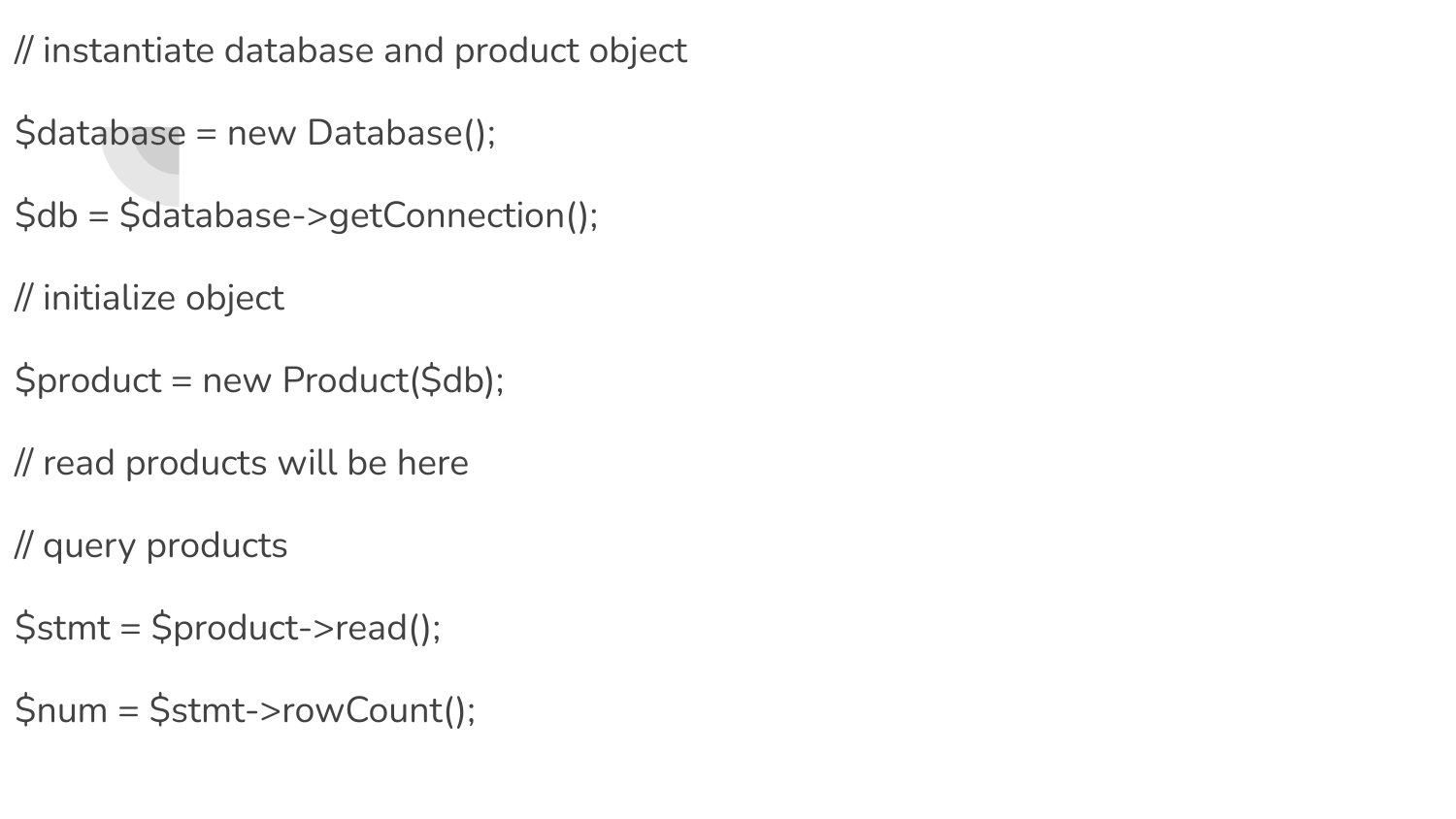

// instantiate database and product object
$database = new Database();
$db = $database->getConnection();
// initialize object
$product = new Product($db);
// read products will be here
// query products
$stmt = $product->read();
$num = $stmt->rowCount();

#